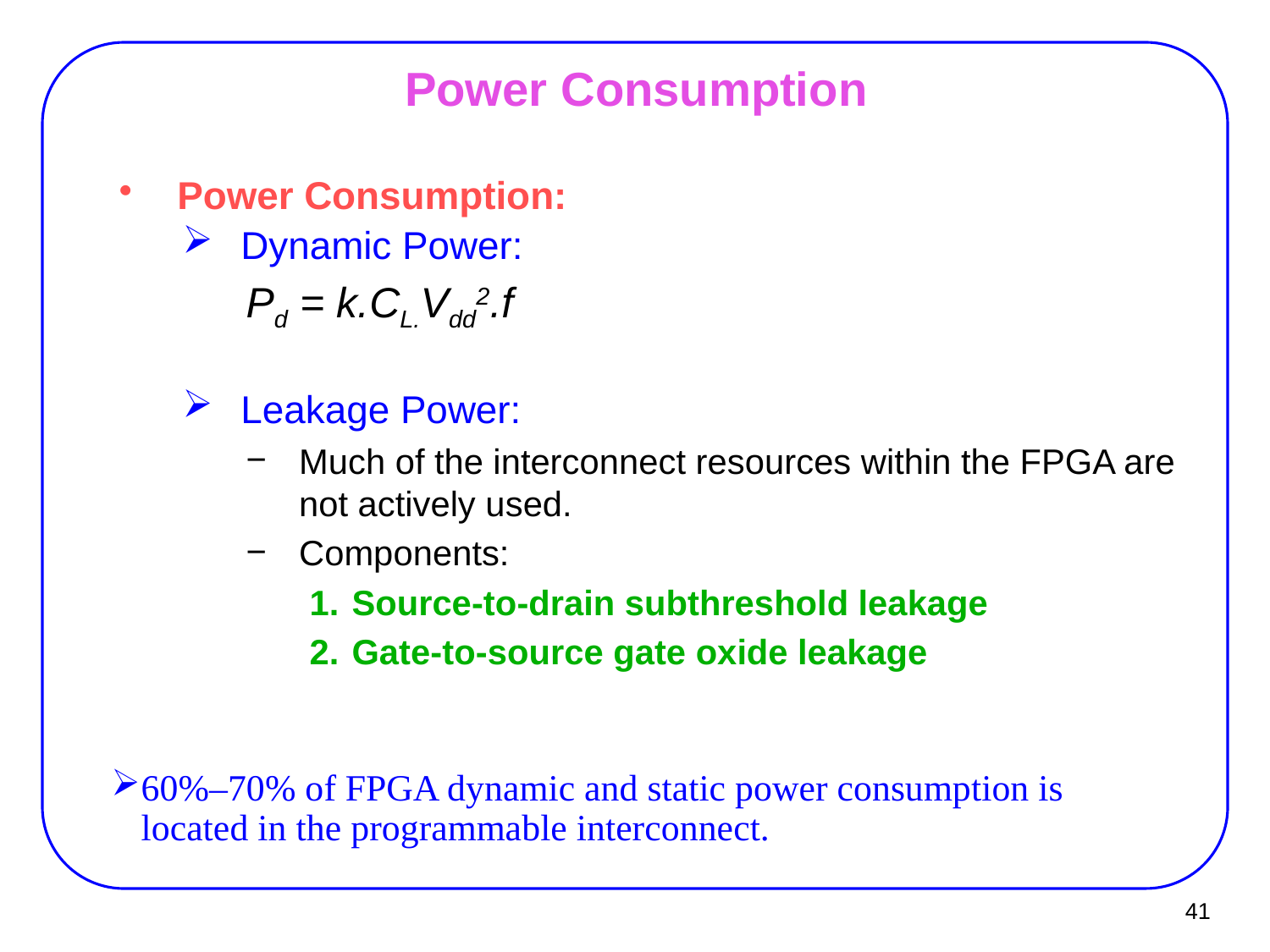

# Power Consumption
Power Consumption:
Dynamic Power:
Pd = k.CL.Vdd2.f

Leakage Power:
Much of the interconnect resources within the FPGA are not actively used.
Components:
Source-to-drain subthreshold leakage
Gate-to-source gate oxide leakage

60%–70% of FPGA dynamic and static power consumption is located in the programmable interconnect.
41